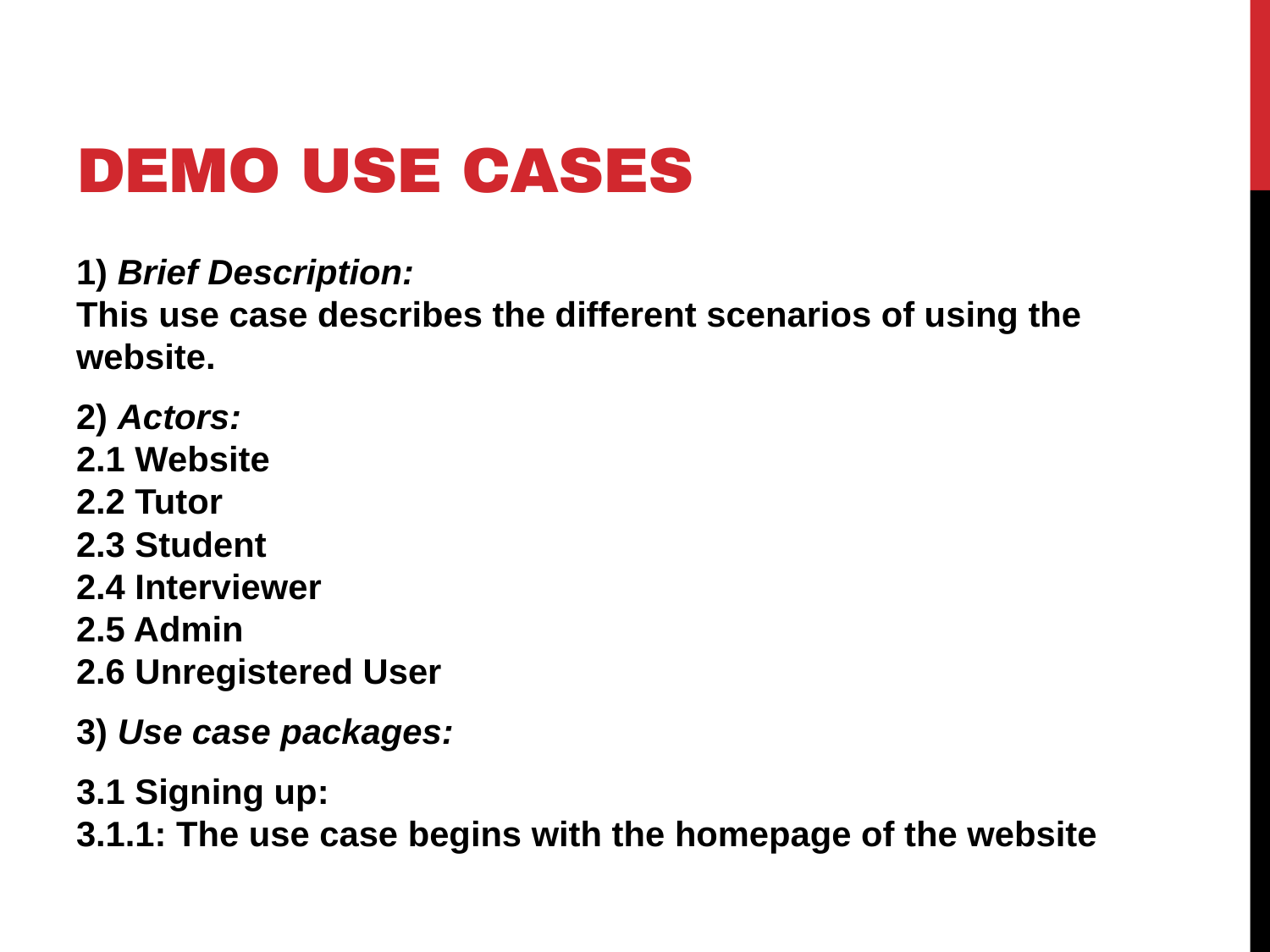

# Demo use cases
1) Brief Description:
This use case describes the different scenarios of using the website.
2) Actors:
2.1 Website
2.2 Tutor
2.3 Student
2.4 Interviewer
2.5 Admin
2.6 Unregistered User
3) Use case packages:
3.1 Signing up:
3.1.1: The use case begins with the homepage of the website